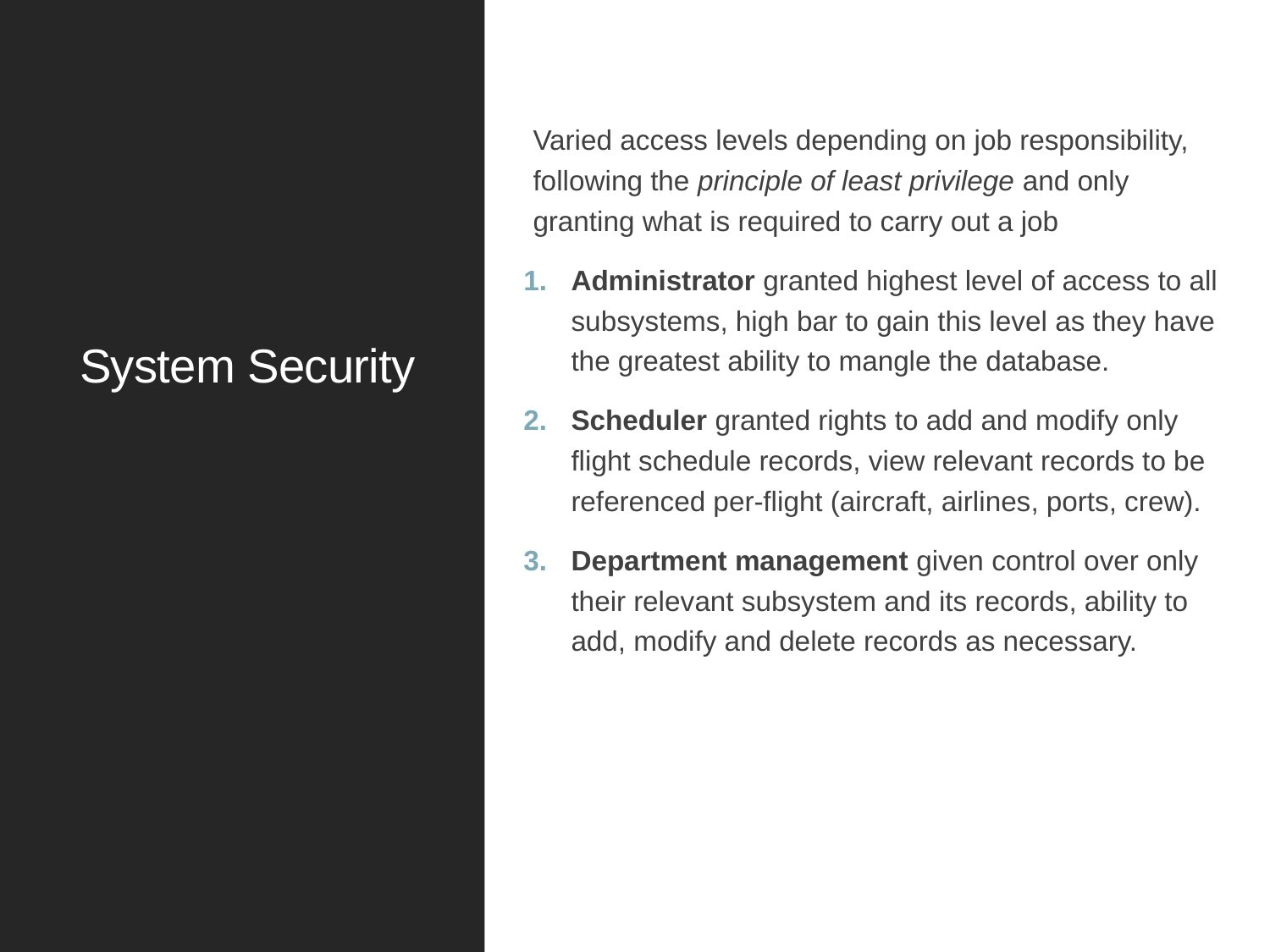

# System Security
Varied access levels depending on job responsibility, following the principle of least privilege and only granting what is required to carry out a job
Administrator granted highest level of access to all subsystems, high bar to gain this level as they have the greatest ability to mangle the database.
Scheduler granted rights to add and modify only flight schedule records, view relevant records to be referenced per-flight (aircraft, airlines, ports, crew).
Department management given control over only their relevant subsystem and its records, ability to add, modify and delete records as necessary.